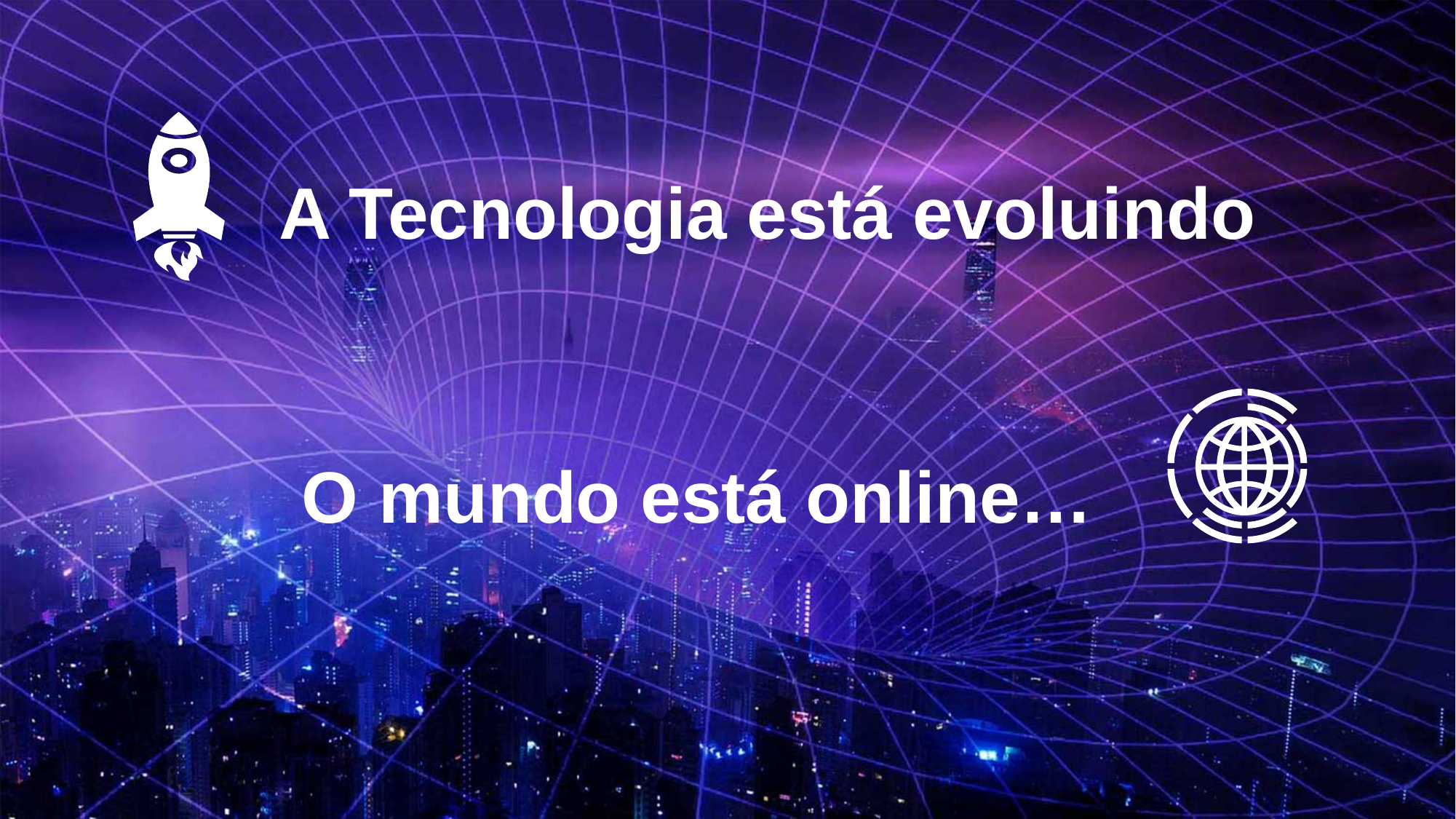

A Tecnologia está evoluindo

O mundo está online…